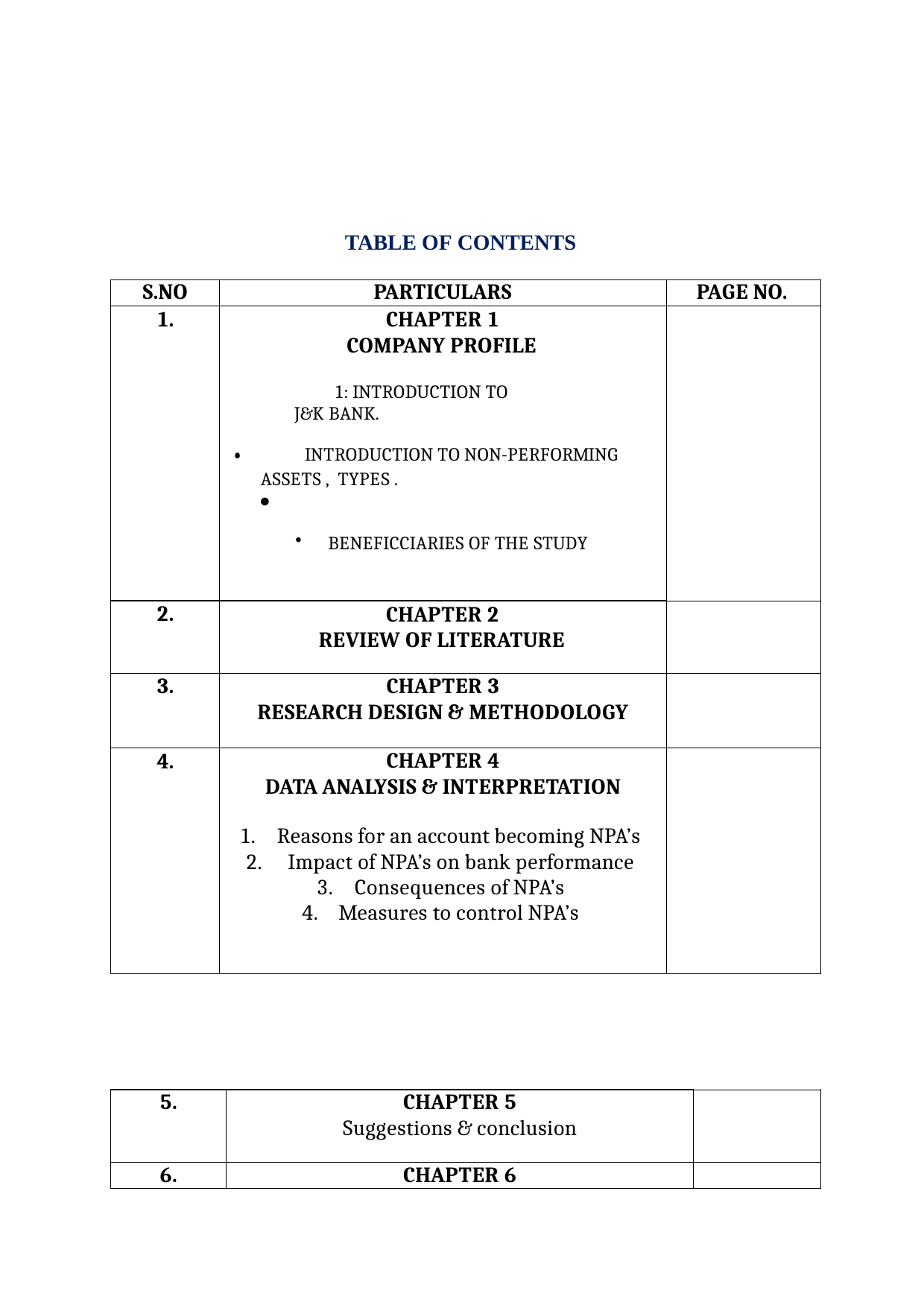

TABLE OF CONTENTS
| S.NO | PARTICULARS | PAGE NO. |
| --- | --- | --- |
| 1. | CHAPTER 1 COMPANY PROFILE 1: INTRODUCTION TO J&K BANK. INTRODUCTION TO NON-PERFORMING ASSETS , TYPES . ⦁ BENEFICCIARIES OF THE STUDY |  |
| 2. | CHAPTER 2 REVIEW OF LITERATURE |  |
| 3. | CHAPTER 3 RESEARCH DESIGN & METHODOLOGY |  |
| 4. | CHAPTER 4 DATA ANALYSIS & INTERPRETATION Reasons for an account becoming NPA’s Impact of NPA’s on bank performance Consequences of NPA’s Measures to control NPA’s |  |
| 5. | CHAPTER 5 Suggestions & conclusion |  |
| --- | --- | --- |
| 6. | CHAPTER 6 |  |